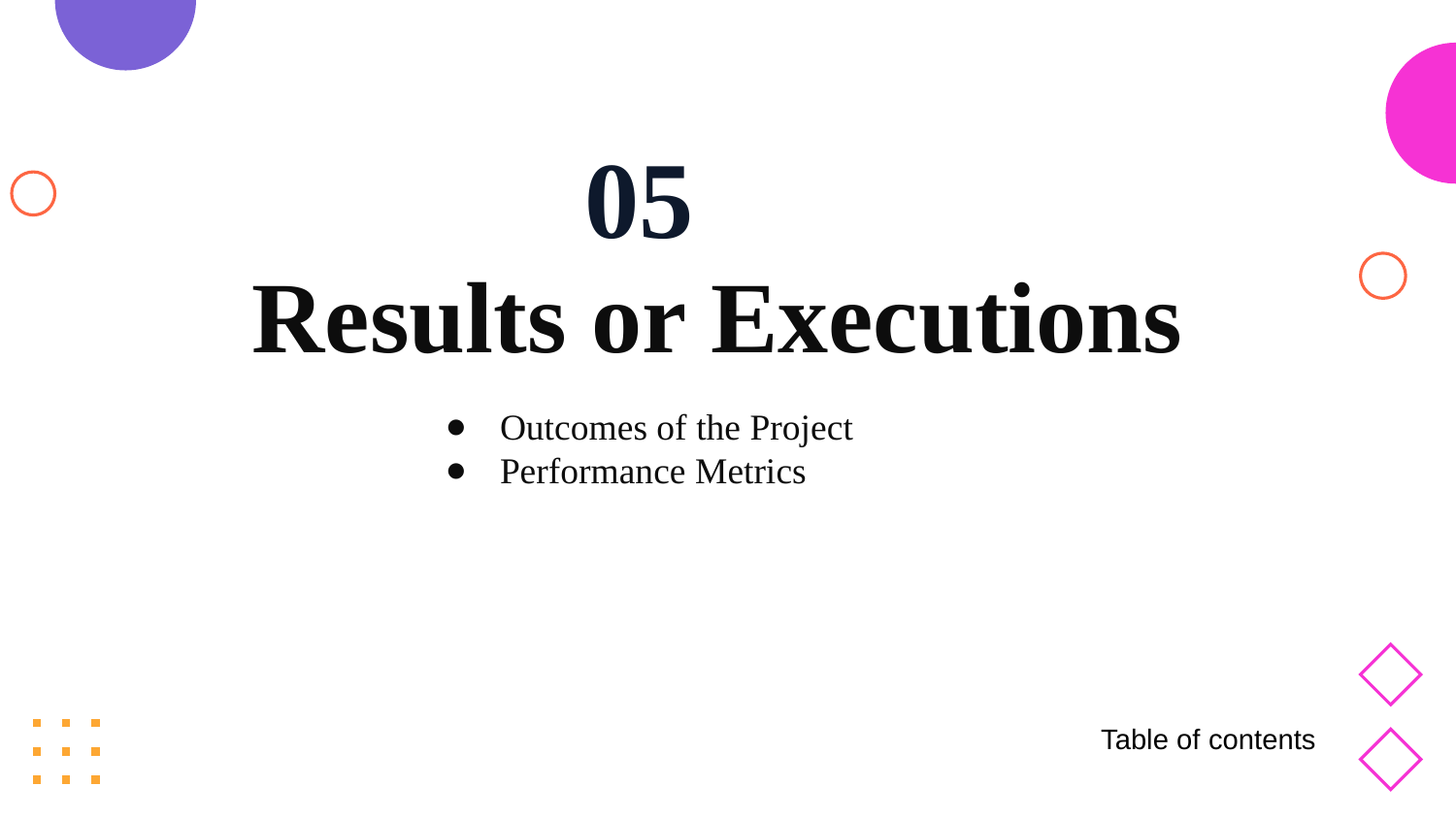

05
Results or Executions
Outcomes of the Project
Performance Metrics
Table of contents